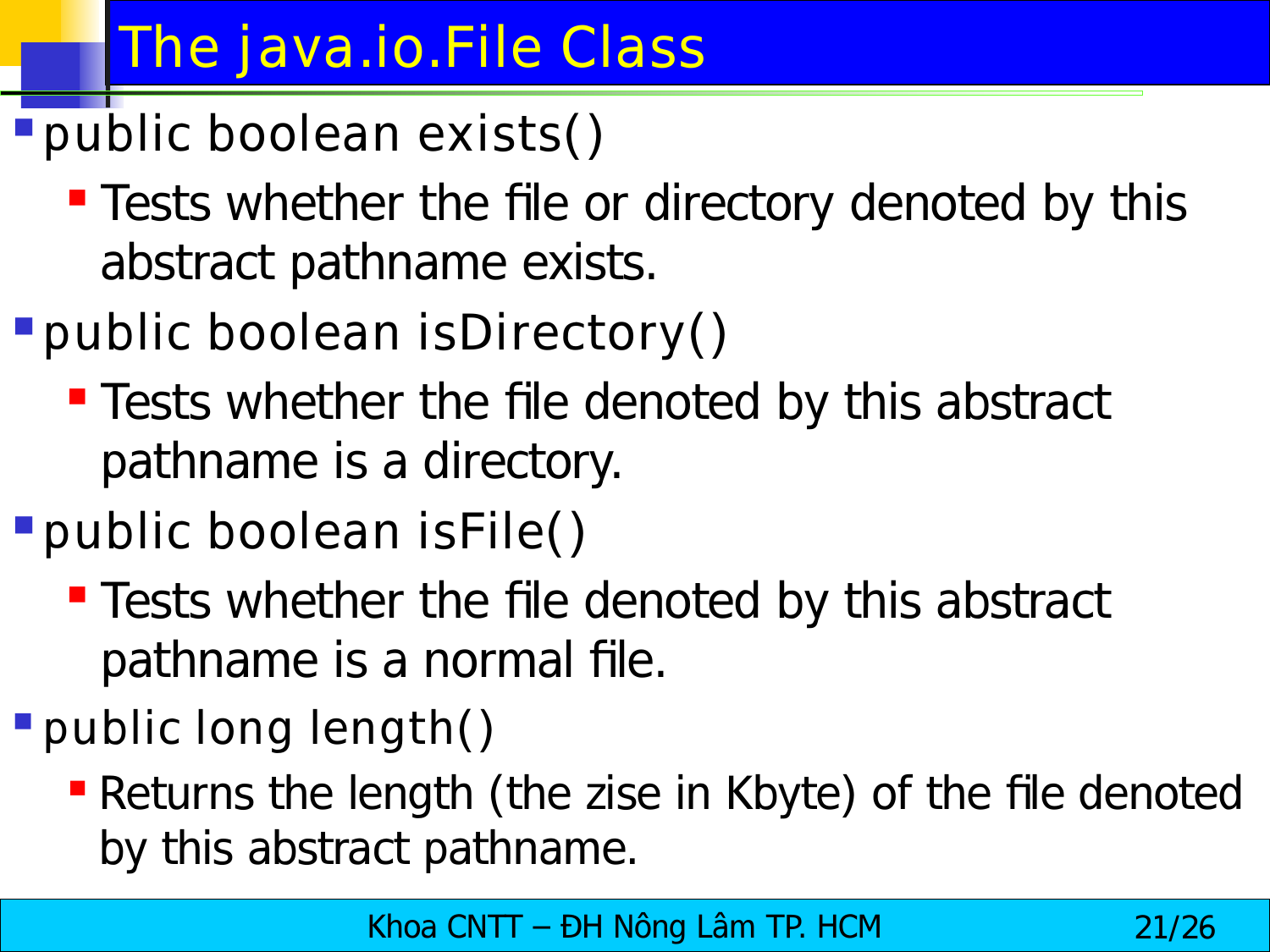

# The java.io.File Class
public boolean exists()
Tests whether the file or directory denoted by this abstract pathname exists.
public boolean isDirectory()
Tests whether the file denoted by this abstract pathname is a directory.
public boolean isFile()
Tests whether the file denoted by this abstract pathname is a normal file.
public long length()
Returns the length (the zise in Kbyte) of the file denoted by this abstract pathname.